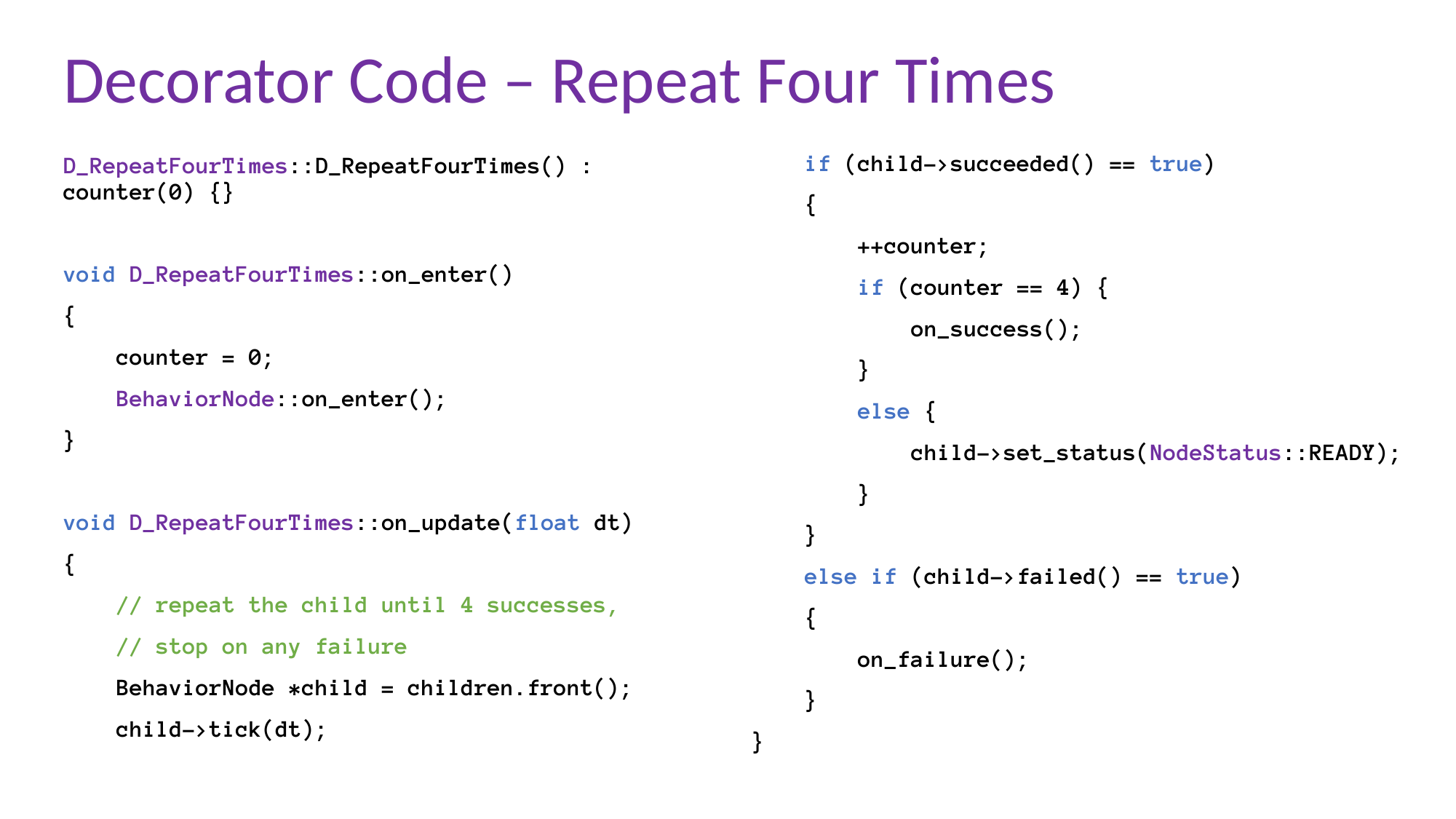

# Decorator Code – Repeat Four Times

    if (child->succeeded() == true)
    {
        ++counter;
        if (counter == 4) {
            on_success();
        }
        else {
            child->set_status(NodeStatus::READY);
        }
    }
    else if (child->failed() == true)
    {
        on_failure();
    }
}
D_RepeatFourTimes::D_RepeatFourTimes() : counter(0) {}

void D_RepeatFourTimes::on_enter()
{
    counter = 0;
    BehaviorNode::on_enter();
}

void D_RepeatFourTimes::on_update(float dt)
{
    // repeat the child until 4 successes,
    // stop on any failure
    BehaviorNode *child = children.front();
    child->tick(dt);